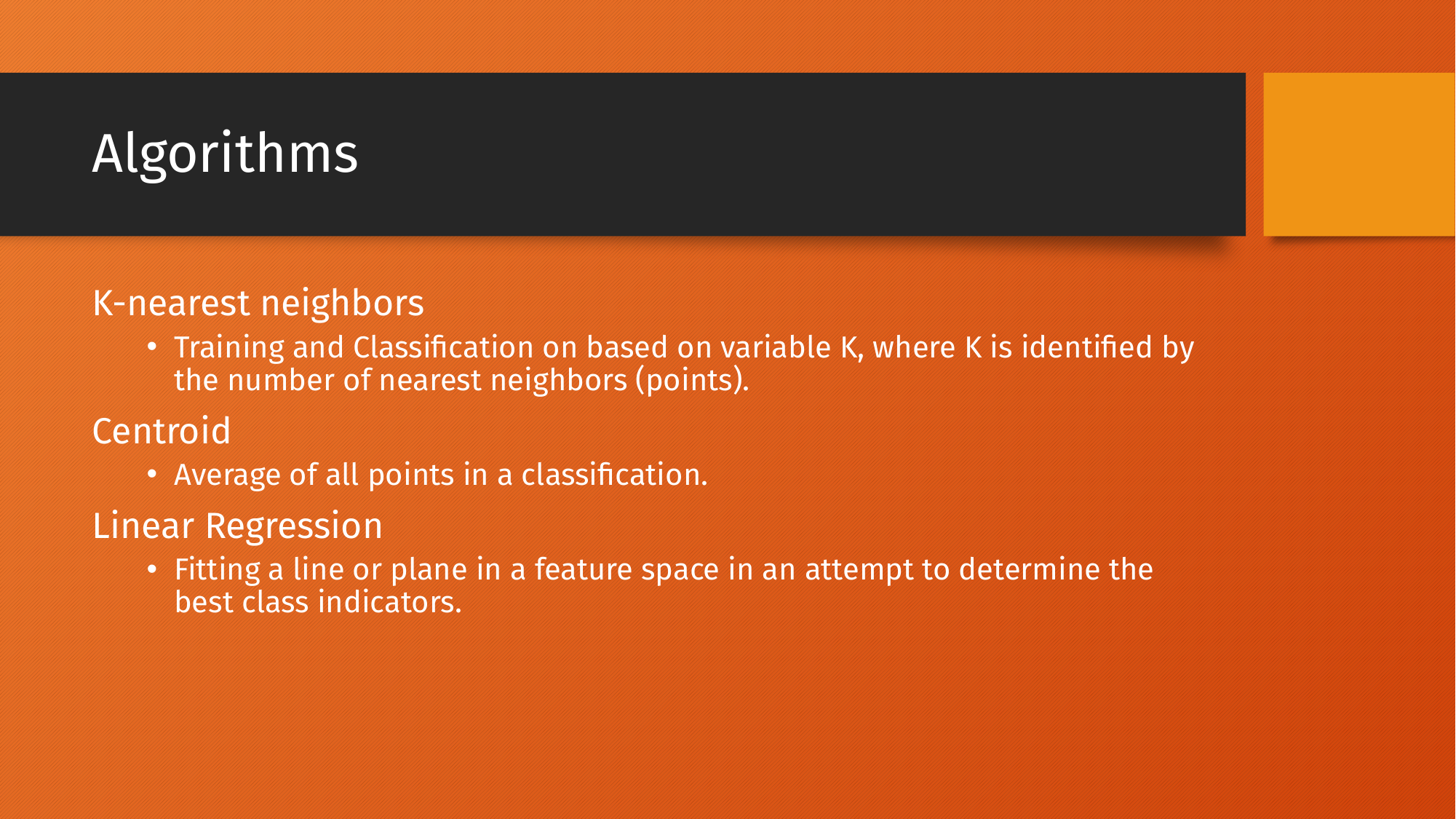

# Algorithms
K-nearest neighbors
Training and Classification on based on variable K, where K is identified by the number of nearest neighbors (points).
Centroid
Average of all points in a classification.
Linear Regression
Fitting a line or plane in a feature space in an attempt to determine the best class indicators.